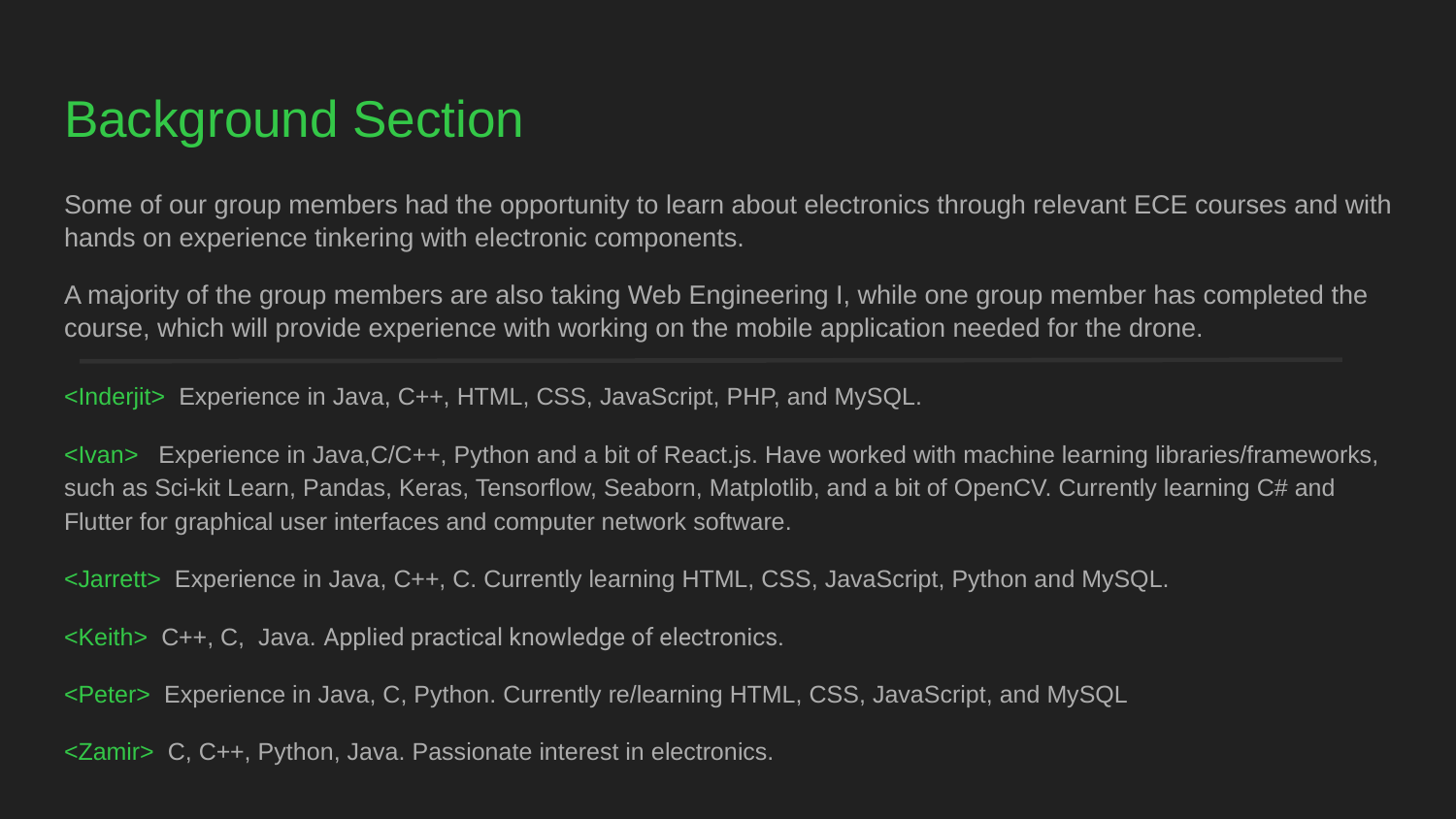

# Background Section
Some of our group members had the opportunity to learn about electronics through relevant ECE courses and with hands on experience tinkering with electronic components.
A majority of the group members are also taking Web Engineering I, while one group member has completed the course, which will provide experience with working on the mobile application needed for the drone.

<Inderjit>  Experience in Java, C++, HTML, CSS, JavaScript, PHP, and MySQL.
<Ivan>   Experience in Java,C/C++, Python and a bit of React.js. Have worked with machine learning libraries/frameworks, such as Sci-kit Learn, Pandas, Keras, Tensorflow, Seaborn, Matplotlib, and a bit of OpenCV. Currently learning C# and Flutter for graphical user interfaces and computer network software.
<Jarrett>  Experience in Java, C++, C. Currently learning HTML, CSS, JavaScript, Python and MySQL.
<Keith>  C++, C,  Java. Applied practical knowledge of electronics.
<Peter>  Experience in Java, C, Python. Currently re/learning HTML, CSS, JavaScript, and MySQL
<Zamir>  C, C++, Python, Java. Passionate interest in electronics.